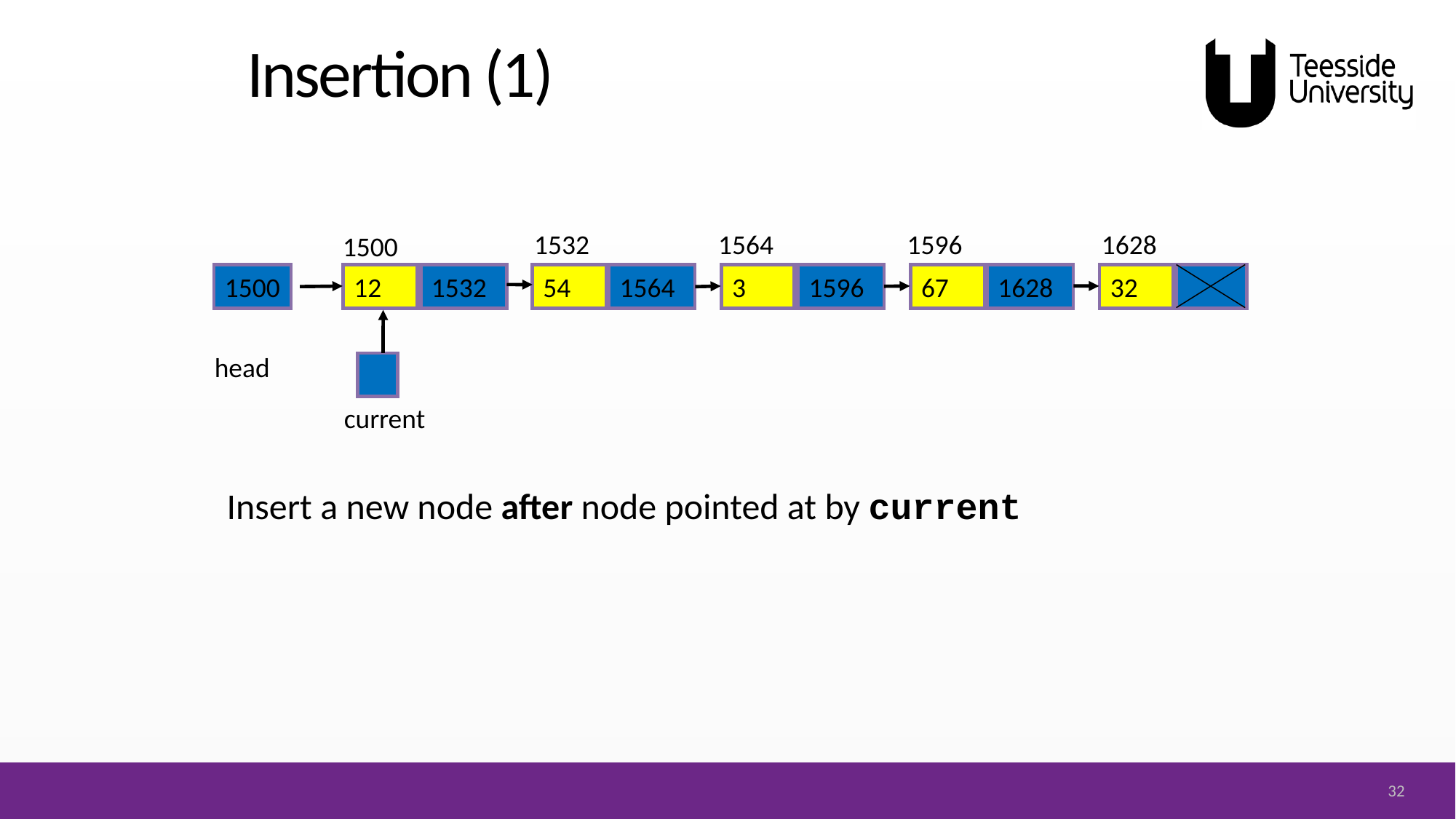

# Insertion (1)
1532
1564
1596
1628
1500
1500
12
54
3
67
32

1564
1596
1628

1532

current
head
Insert a new node after node pointed at by current
32